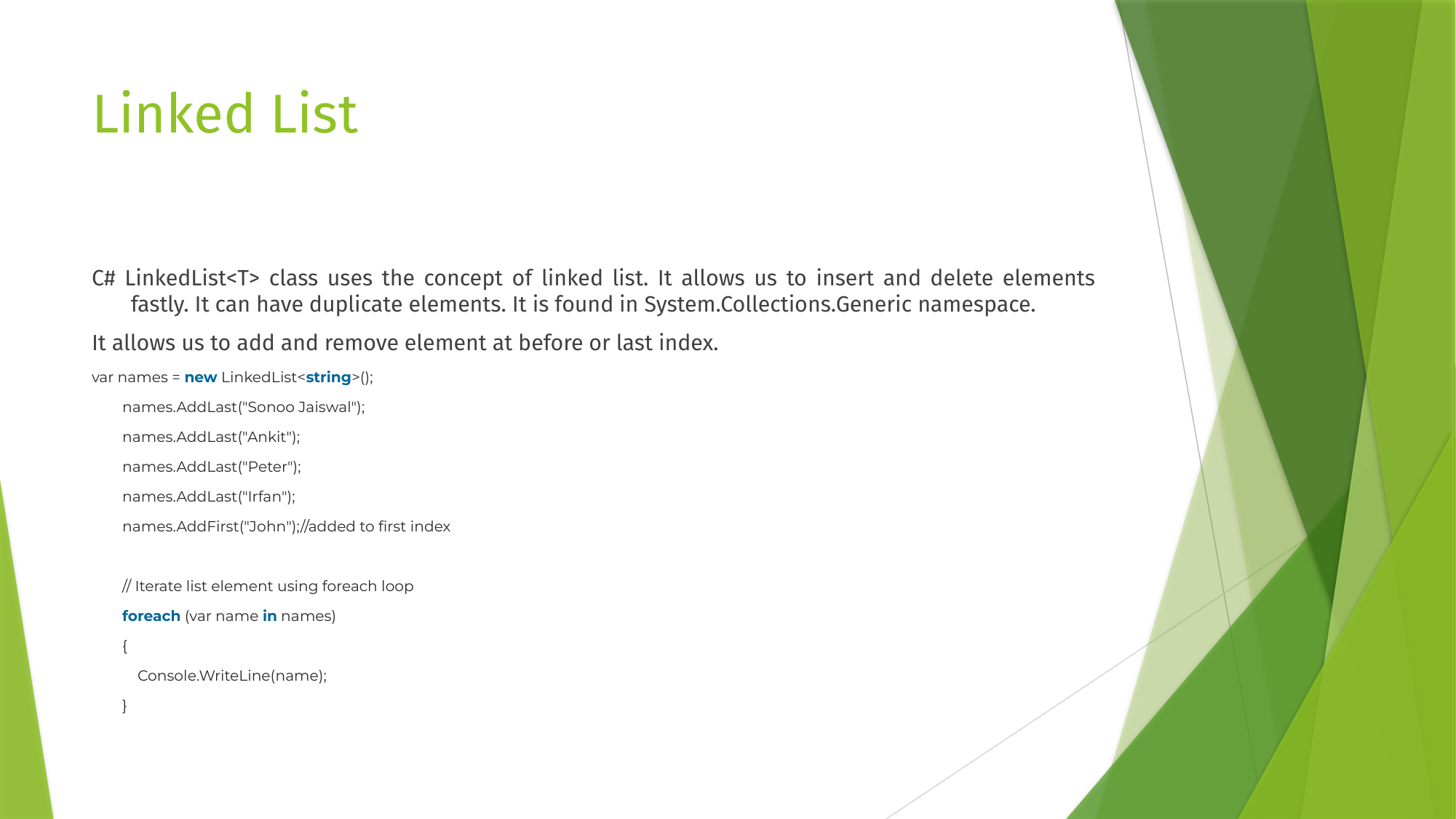

# Linked List
C# LinkedList<T> class uses the concept of linked list. It allows us to insert and delete elements fastly. It can have duplicate elements. It is found in System.Collections.Generic namespace.
It allows us to add and remove element at before or last index.
var names = new LinkedList<string>();
        names.AddLast("Sonoo Jaiswal");
        names.AddLast("Ankit");
        names.AddLast("Peter");
        names.AddLast("Irfan");
        names.AddFirst("John");//added to first index

        // Iterate list element using foreach loop
        foreach (var name in names)
        {
            Console.WriteLine(name);
        }